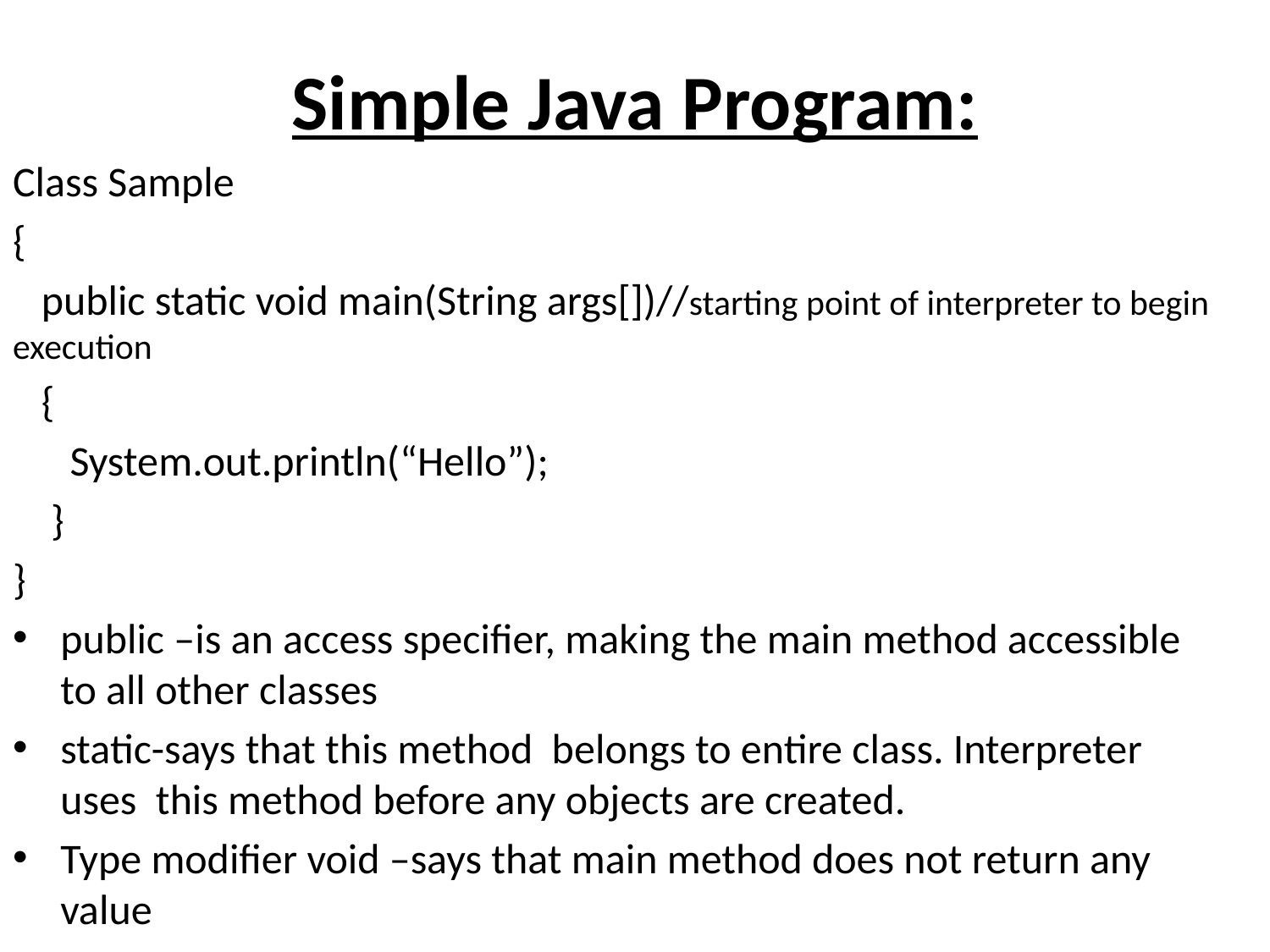

# Simple Java Program:
Class Sample
{
   public static void main(String args[])//starting point of interpreter to begin execution
   {
      System.out.println(“Hello”);
    }
}
public –is an access specifier, making the main method accessible to all other classes
static-says that this method  belongs to entire class. Interpreter uses  this method before any objects are created.
Type modifier void –says that main method does not return any value